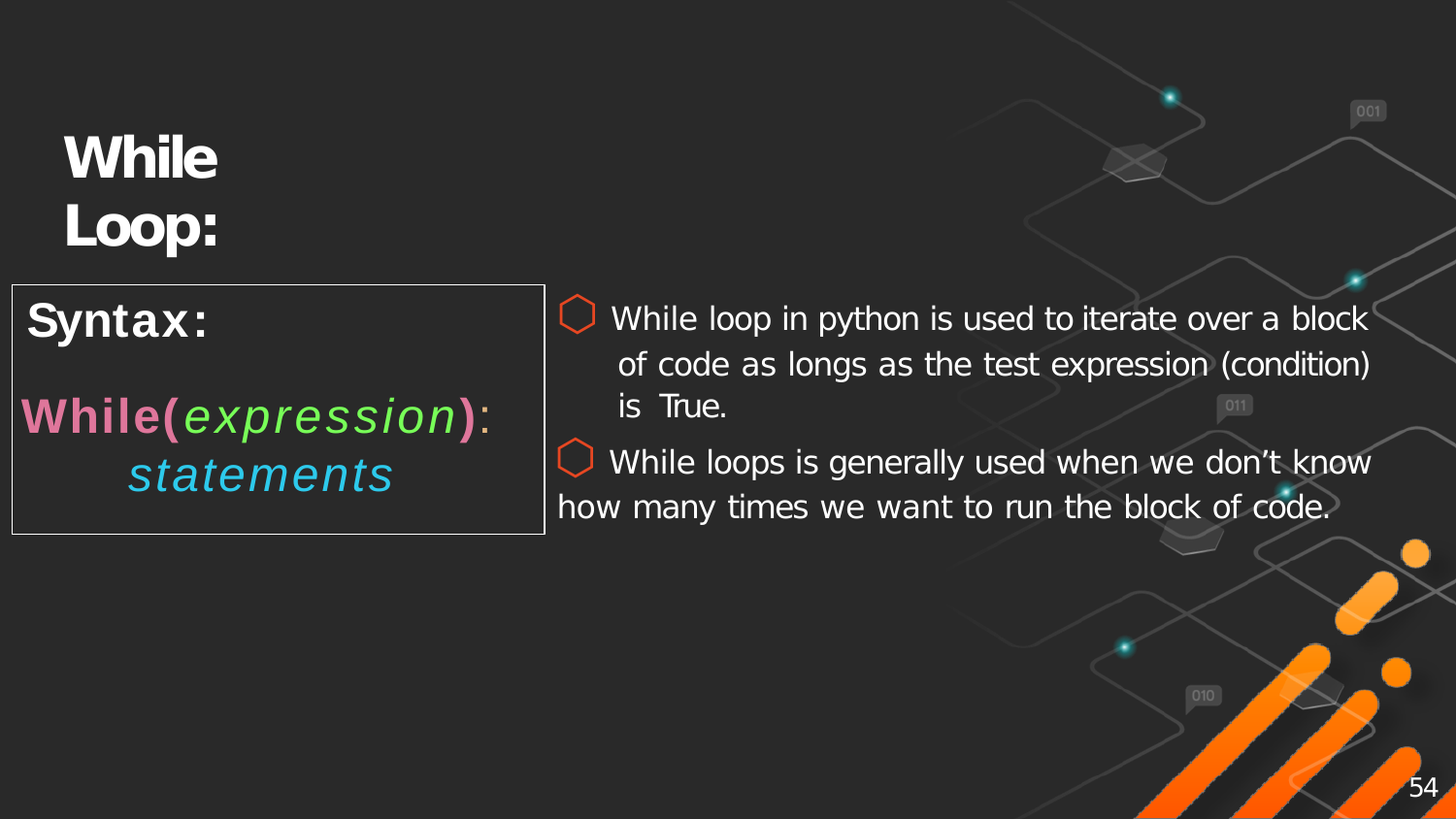

# While Loop:
⬡ While loop in python is used to iterate over a block  of code as longs as the test expression (condition) is  True.
⬡ While loops is generally used when we don’t know
how many times we want to run the block of code.

Syntax:
While(	expression):
statements
54